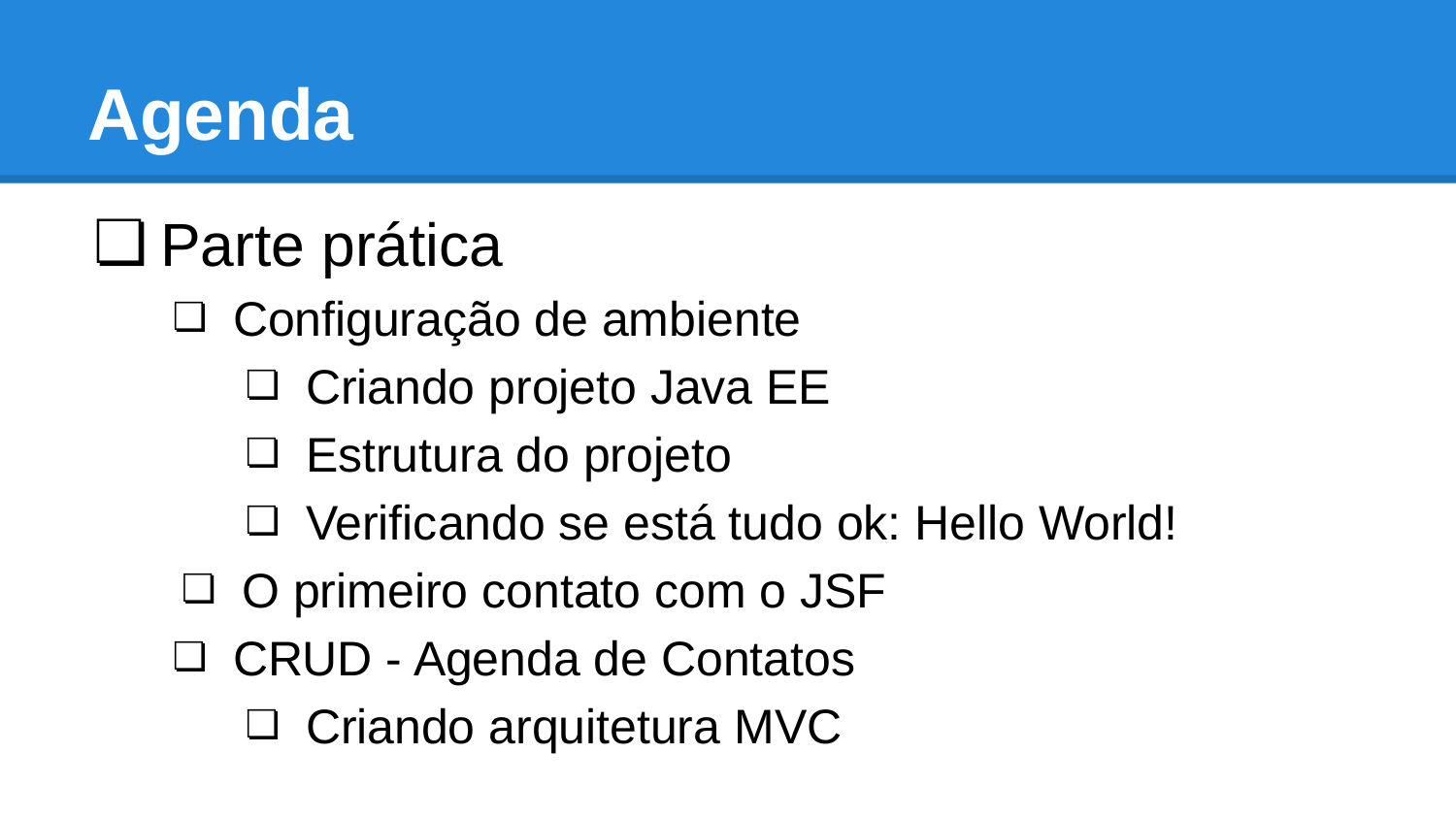

# Agenda
Parte prática
Configuração de ambiente
Criando projeto Java EE
Estrutura do projeto
Verificando se está tudo ok: Hello World!
O primeiro contato com o JSF
CRUD - Agenda de Contatos
Criando arquitetura MVC